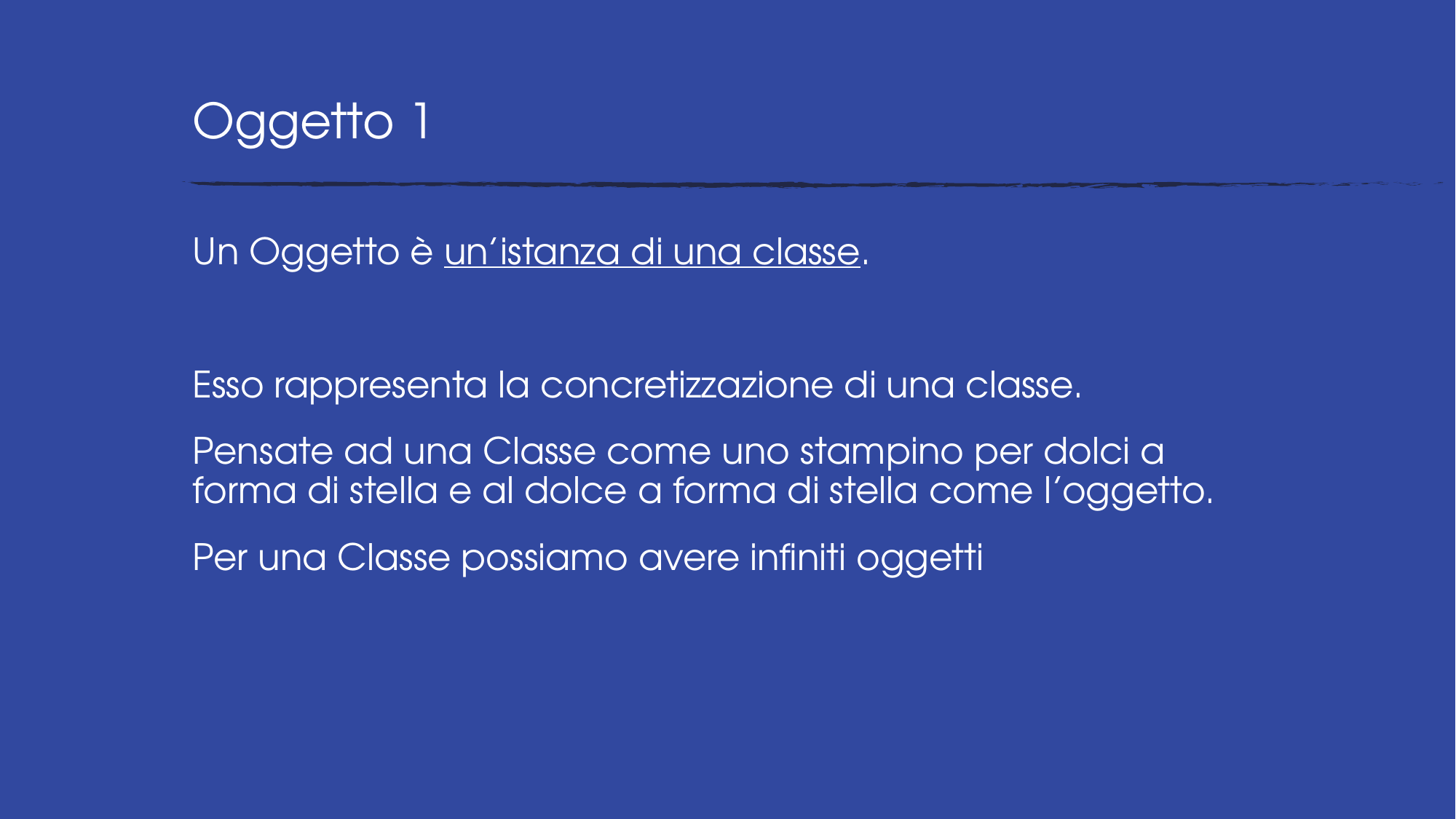

# Oggetto 1
Un Oggetto è un’istanza di una classe.

Esso rappresenta la concretizzazione di una classe.
Pensate ad una Classe come uno stampino per dolci a forma di stella e al dolce a forma di stella come l’oggetto.
Per una Classe possiamo avere infiniti oggetti